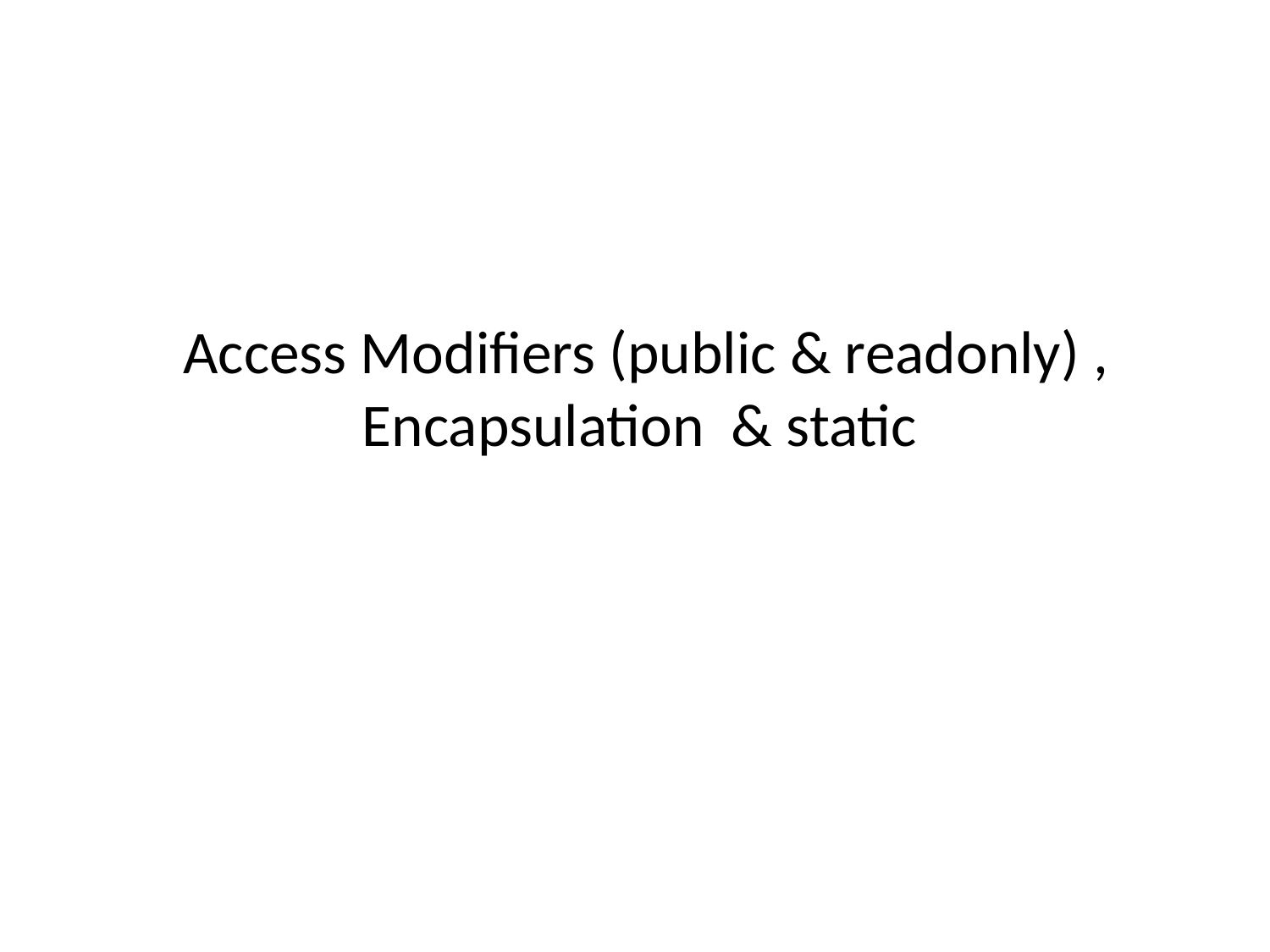

# Access Modifiers (public & readonly) , Encapsulation  & static